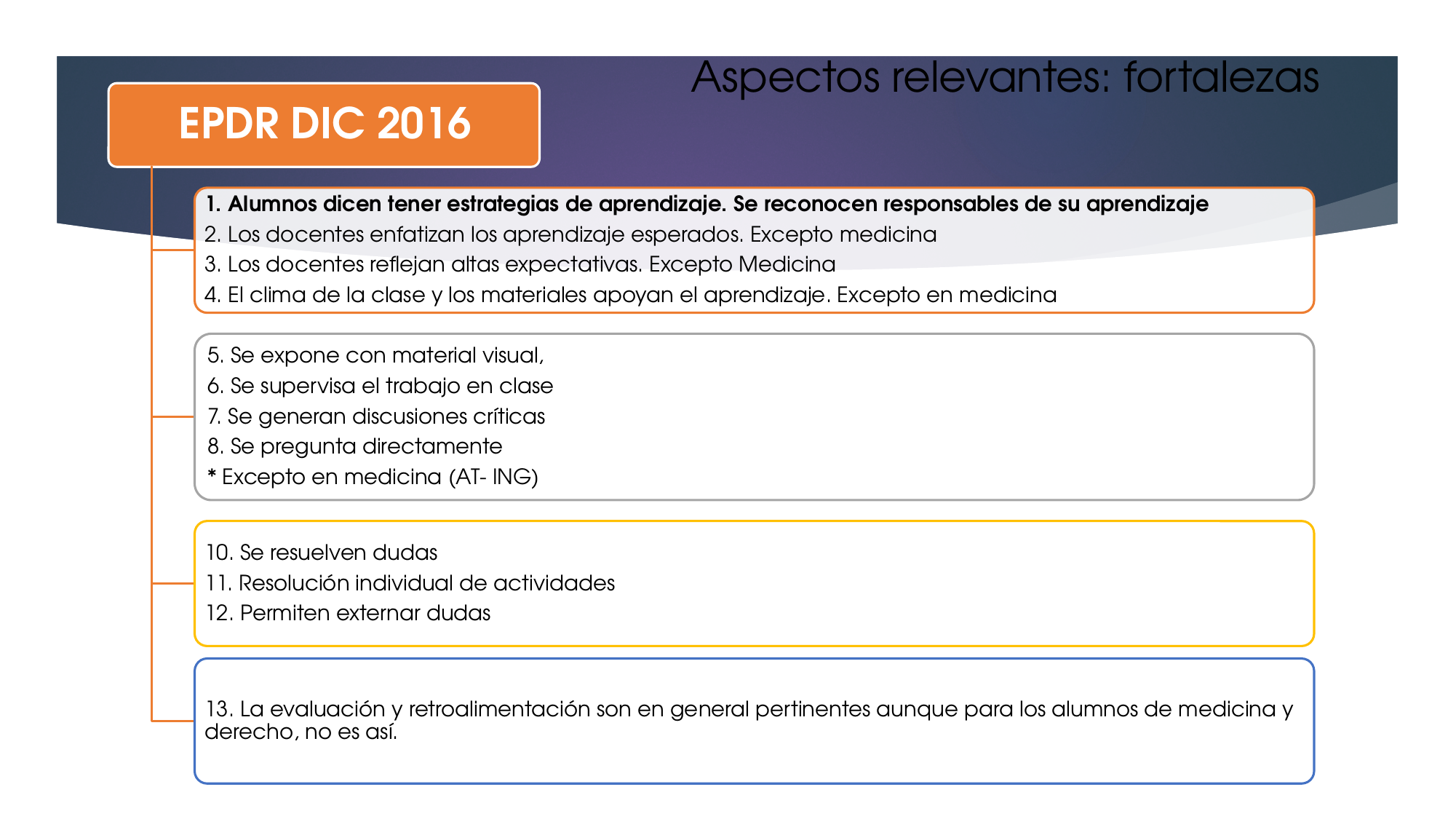

# Aspectos relevantes: fortalezas
EPDR DIC 2016
1. Alumnos dicen tener estrategias de aprendizaje. Se reconocen responsables de su aprendizaje
2. Los docentes enfatizan los aprendizaje esperados. Excepto medicina
3. Los docentes reflejan altas expectativas. Excepto Medicina
4. El clima de la clase y los materiales apoyan el aprendizaje. Excepto en medicina
5. Se expone con material visual,
6. Se supervisa el trabajo en clase
7. Se generan discusiones críticas
8. Se pregunta directamente
* Excepto en medicina (AT- ING)
10. Se resuelven dudas
11. Resolución individual de actividades
12. Permiten externar dudas
13. La evaluación y retroalimentación son en general pertinentes aunque para los alumnos de medicina y derecho, no es así.